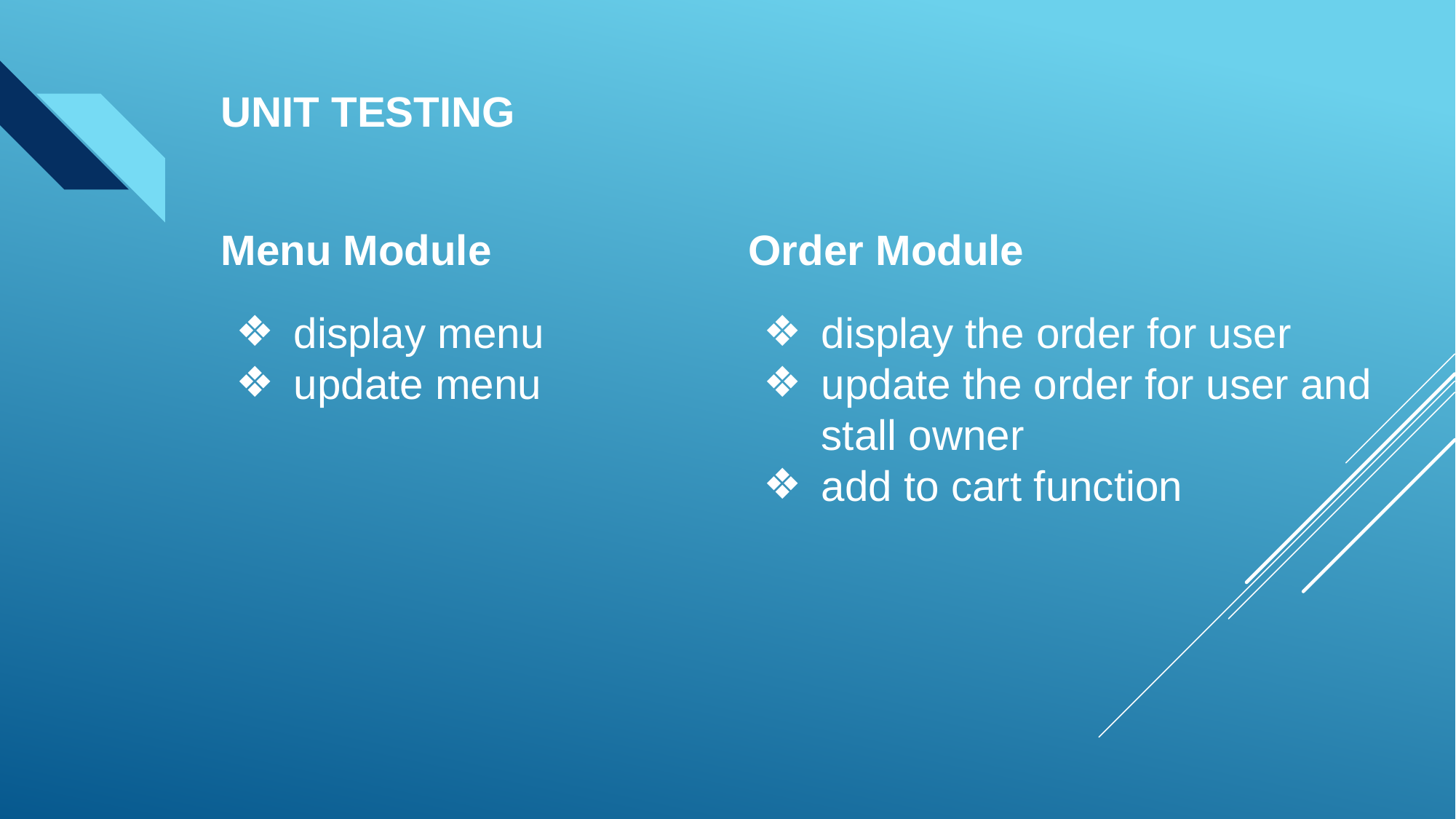

# Unit Testing
Menu Module
display menu
update menu

Order Module
display the order for user
update the order for user and stall owner
add to cart function